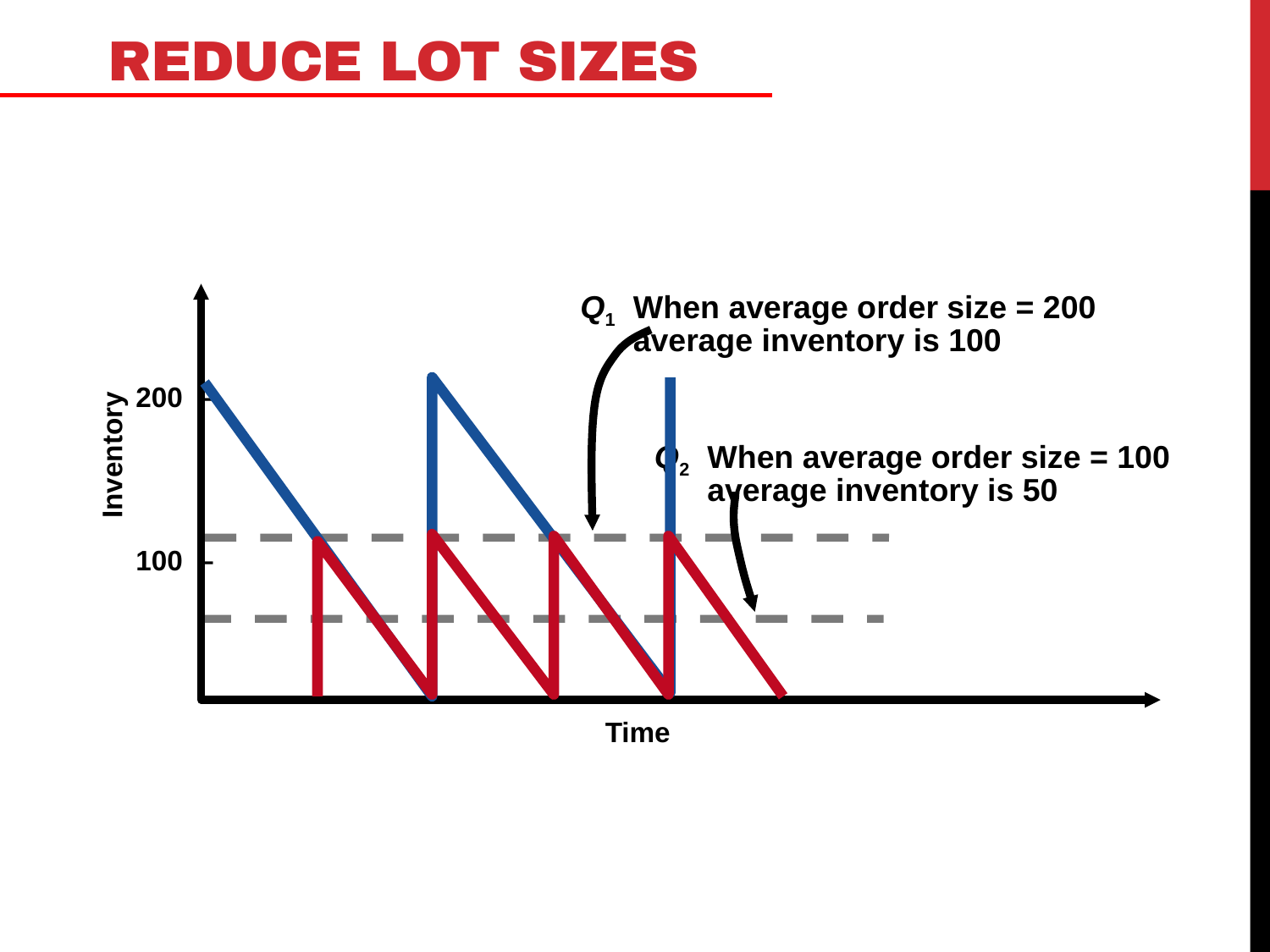

# Reduce Lot Sizes
200  –
100  –

Inventory
Time
Q1	When average order size = 200
	average inventory is 100

Q2	When average order size = 100
	average inventory is 50